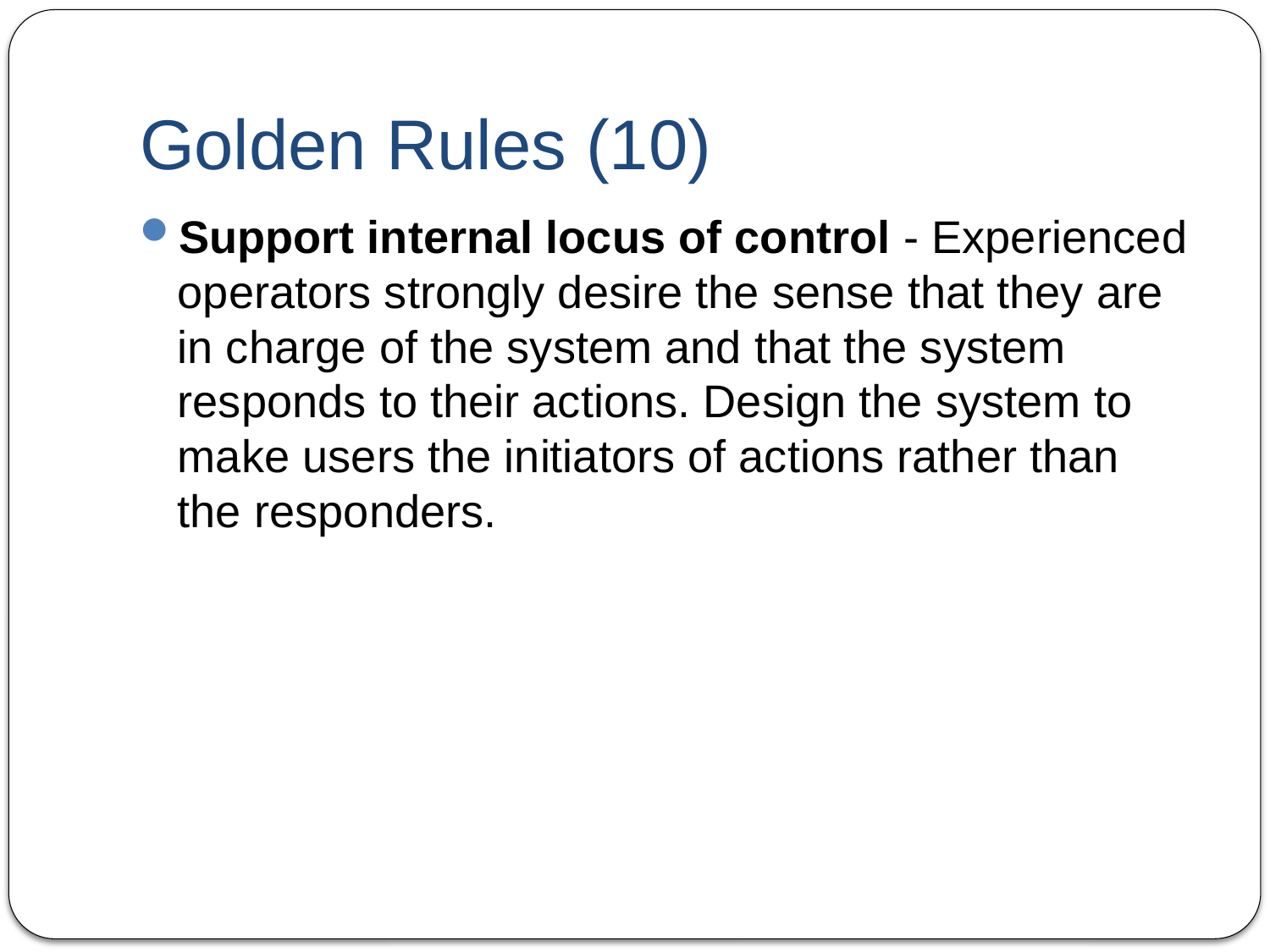

# Golden Rules (10)
Support internal locus of control - Experienced operators strongly desire the sense that they are in charge of the system and that the system responds to their actions. Design the system to make users the initiators of actions rather than the responders.